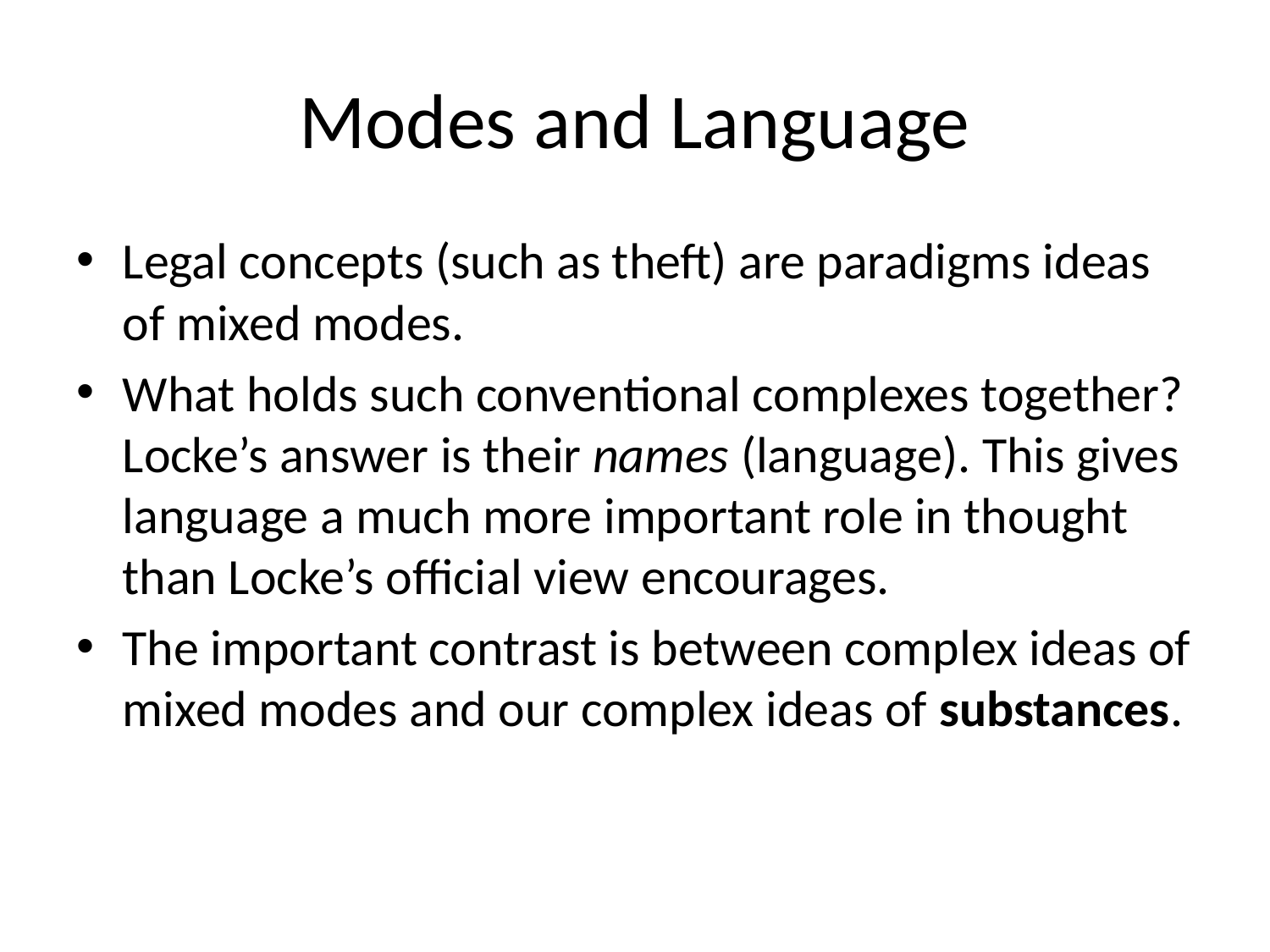

# Modes and Language
Legal concepts (such as theft) are paradigms ideas of mixed modes.
What holds such conventional complexes together? Locke’s answer is their names (language). This gives language a much more important role in thought than Locke’s official view encourages.
The important contrast is between complex ideas of mixed modes and our complex ideas of substances.